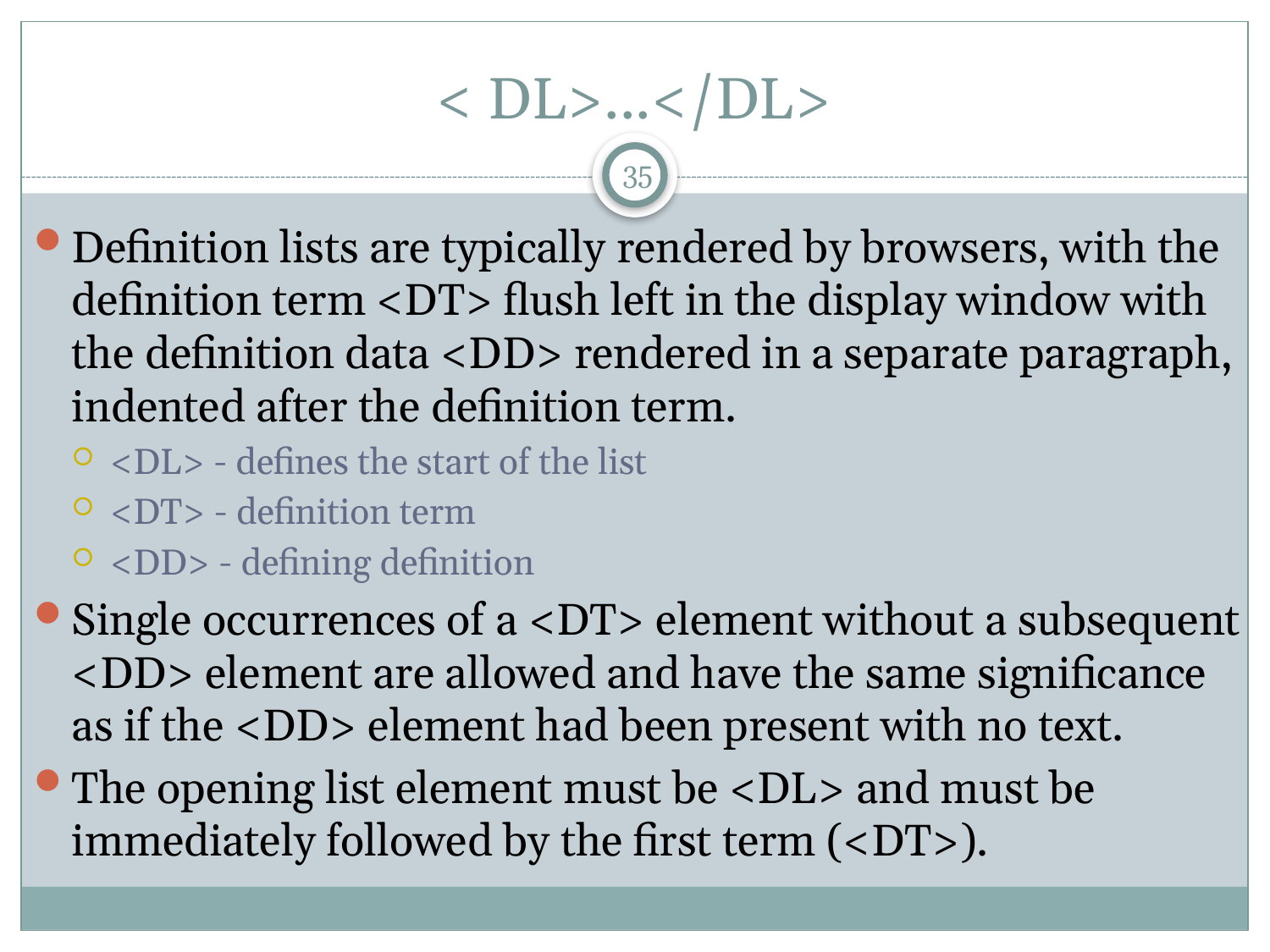

# < DL>...</DL>
35
Definition lists are typically rendered by browsers, with the definition term <DT> flush left in the display window with the definition data <DD> rendered in a separate paragraph, indented after the definition term.
<DL> - defines the start of the list
<DT> - definition term
<DD> - defining definition
Single occurrences of a <DT> element without a subsequent <DD> element are allowed and have the same significance as if the <DD> element had been present with no text.
The opening list element must be <DL> and must be immediately followed by the first term (<DT>).